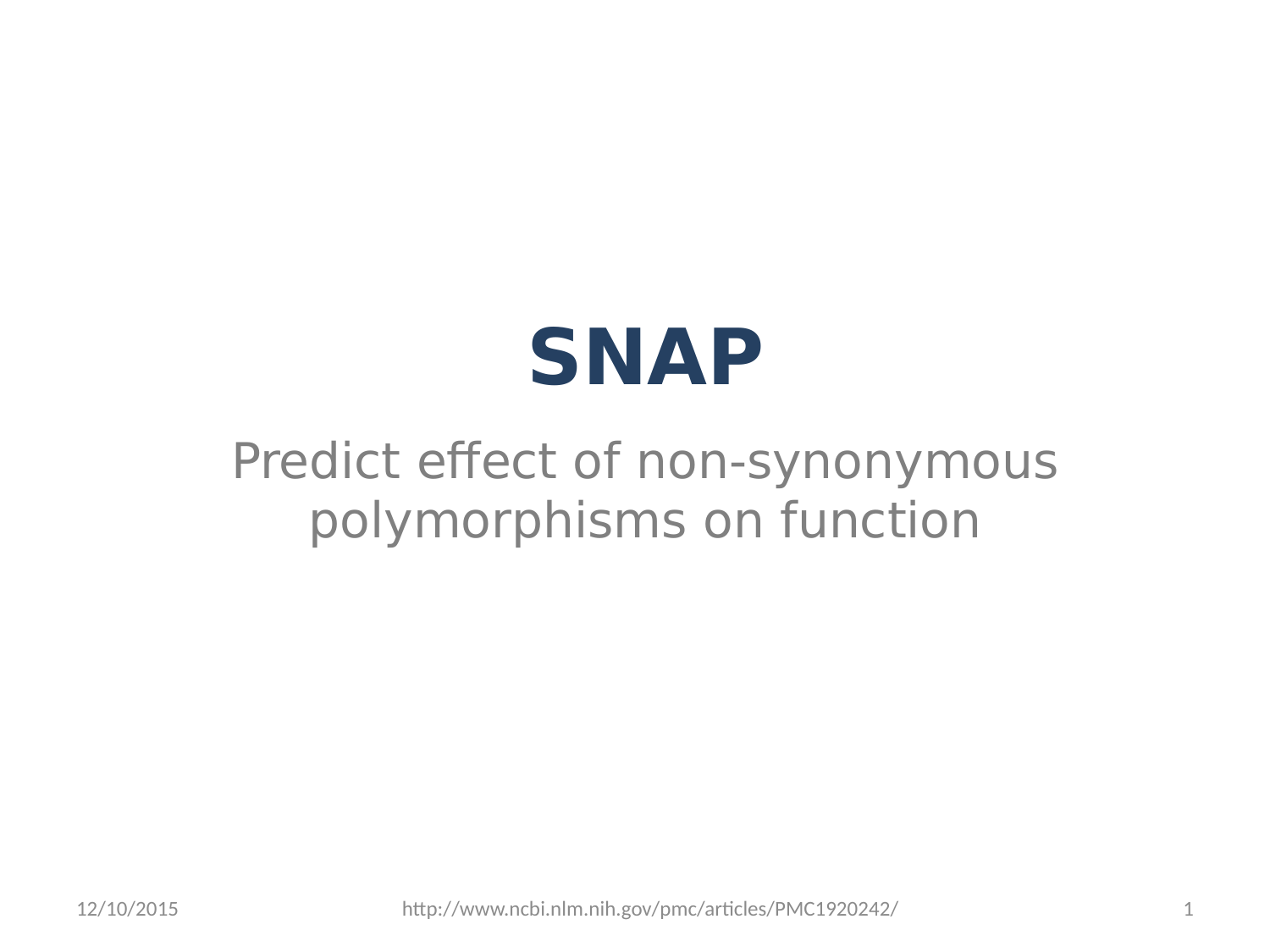

# SNAP
Predict effect of non-synonymous polymorphisms on function
12/10/2015
http://www.ncbi.nlm.nih.gov/pmc/articles/PMC1920242/
1